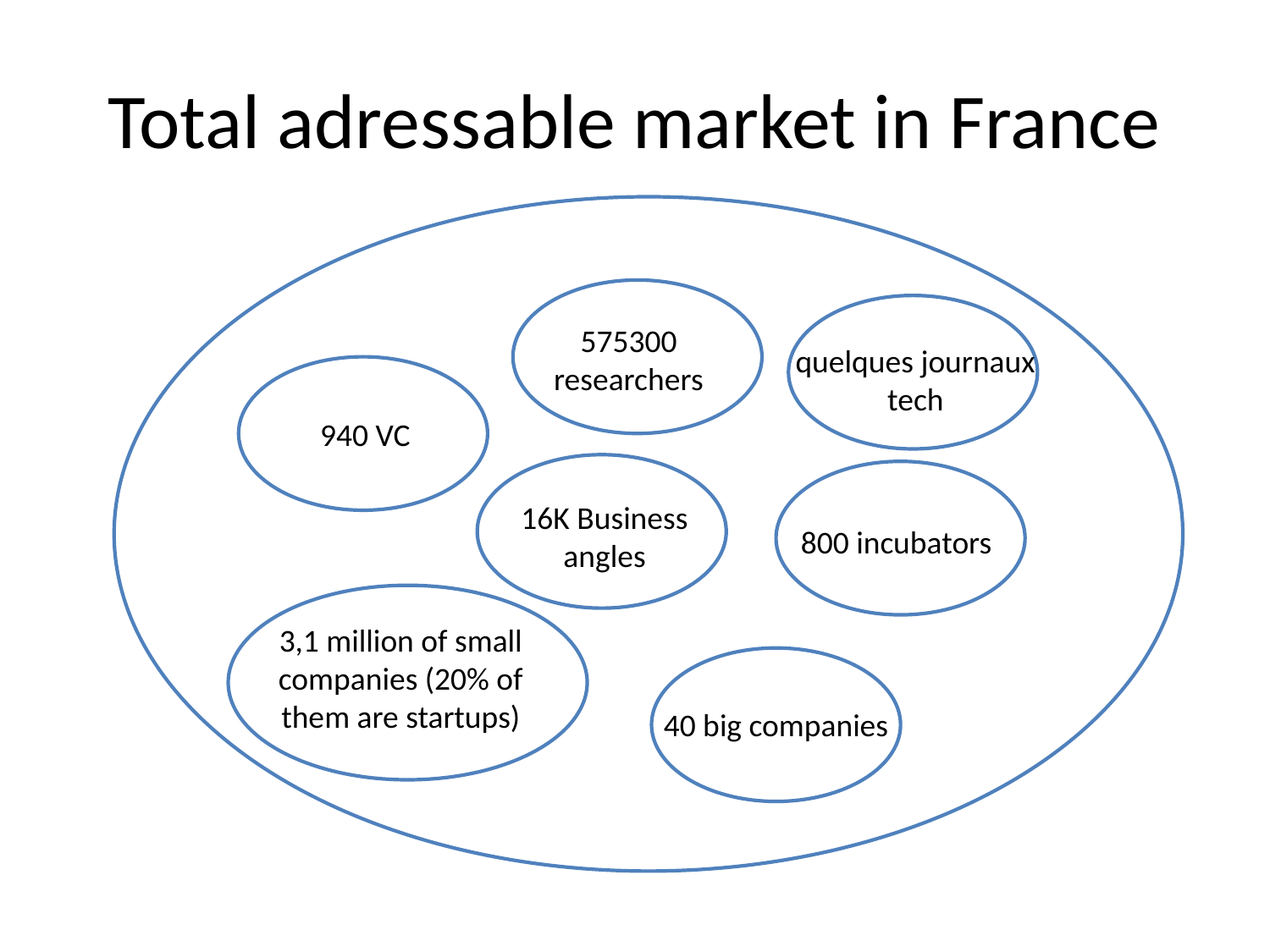

# Total adressable market in France

575300 researchers
quelques journaux tech

940 VC

16K Business angles
800 incubators

3,1 million of small companies (20% of them are startups)

40 big companies